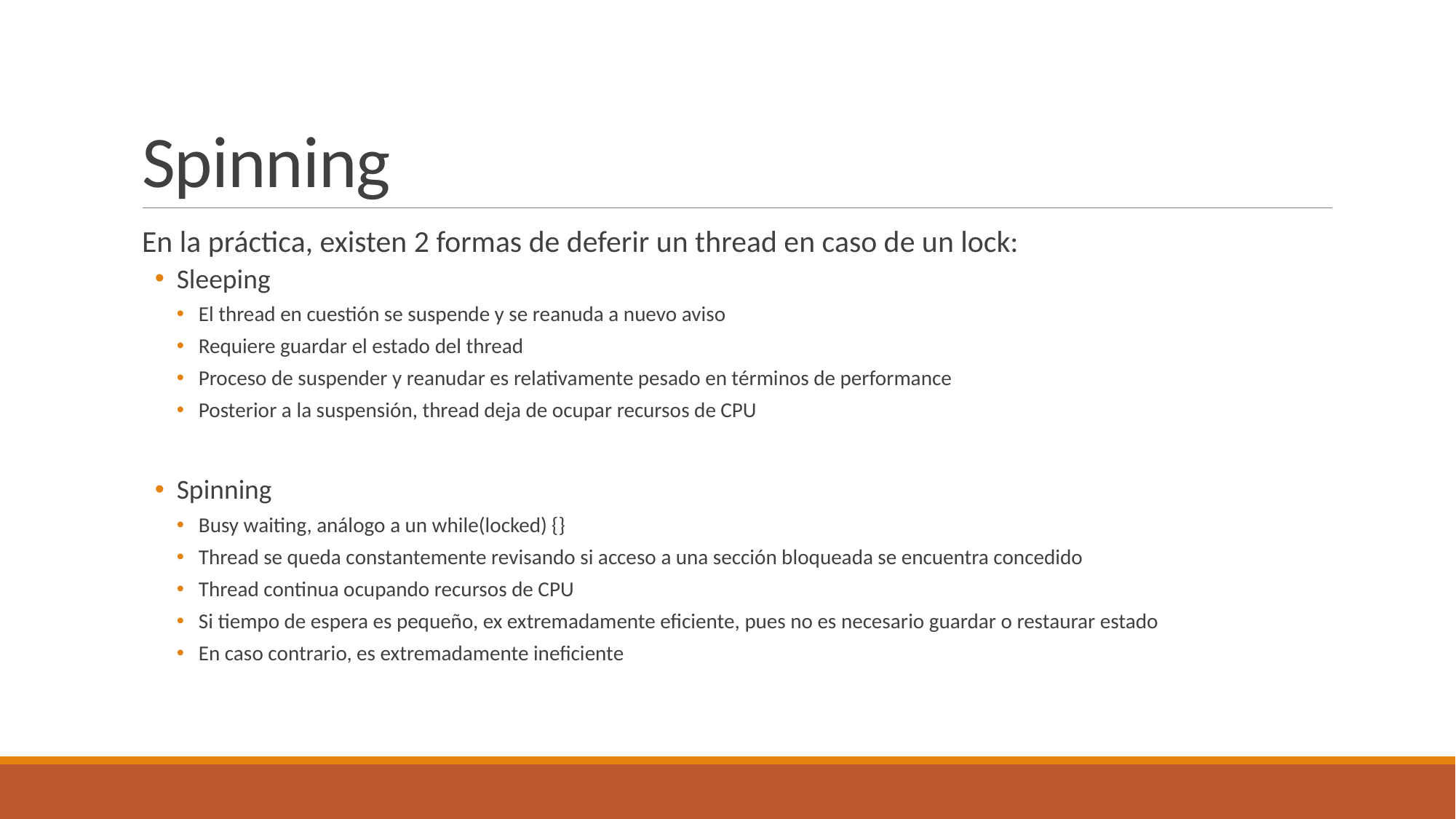

# Spinning
En la práctica, existen 2 formas de deferir un thread en caso de un lock:
Sleeping
El thread en cuestión se suspende y se reanuda a nuevo aviso
Requiere guardar el estado del thread
Proceso de suspender y reanudar es relativamente pesado en términos de performance
Posterior a la suspensión, thread deja de ocupar recursos de CPU

Spinning
Busy waiting, análogo a un while(locked) {}
Thread se queda constantemente revisando si acceso a una sección bloqueada se encuentra concedido
Thread continua ocupando recursos de CPU
Si tiempo de espera es pequeño, ex extremadamente eficiente, pues no es necesario guardar o restaurar estado
En caso contrario, es extremadamente ineficiente